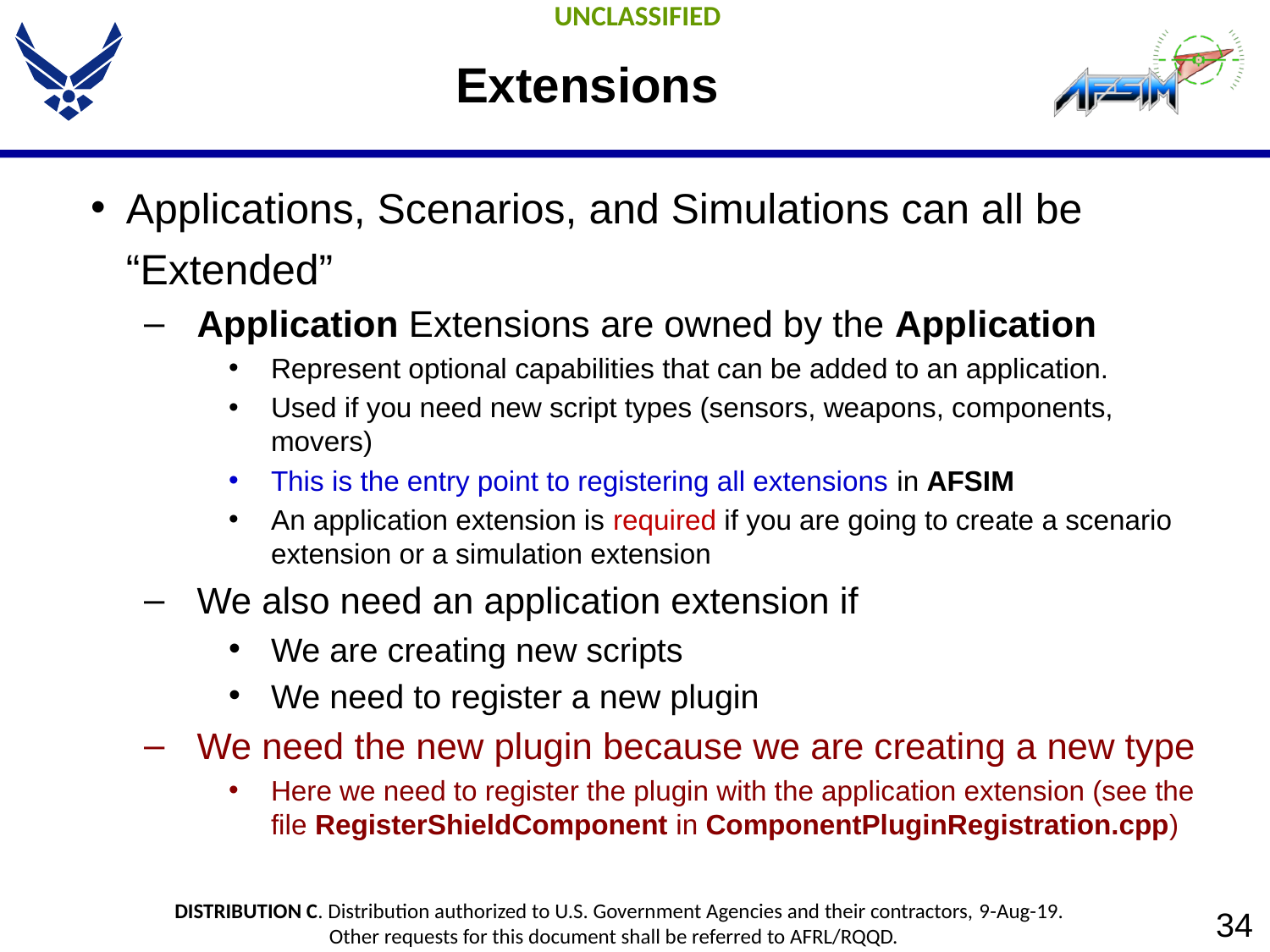

# Extensions
Applications, Scenarios, and Simulations can all be “Extended”
Application Extensions are owned by the Application
Represent optional capabilities that can be added to an application.
Used if you need new script types (sensors, weapons, components, movers)
This is the entry point to registering all extensions in AFSIM
An application extension is required if you are going to create a scenario extension or a simulation extension
We also need an application extension if
We are creating new scripts
We need to register a new plugin
We need the new plugin because we are creating a new type
Here we need to register the plugin with the application extension (see the file RegisterShieldComponent in ComponentPluginRegistration.cpp)